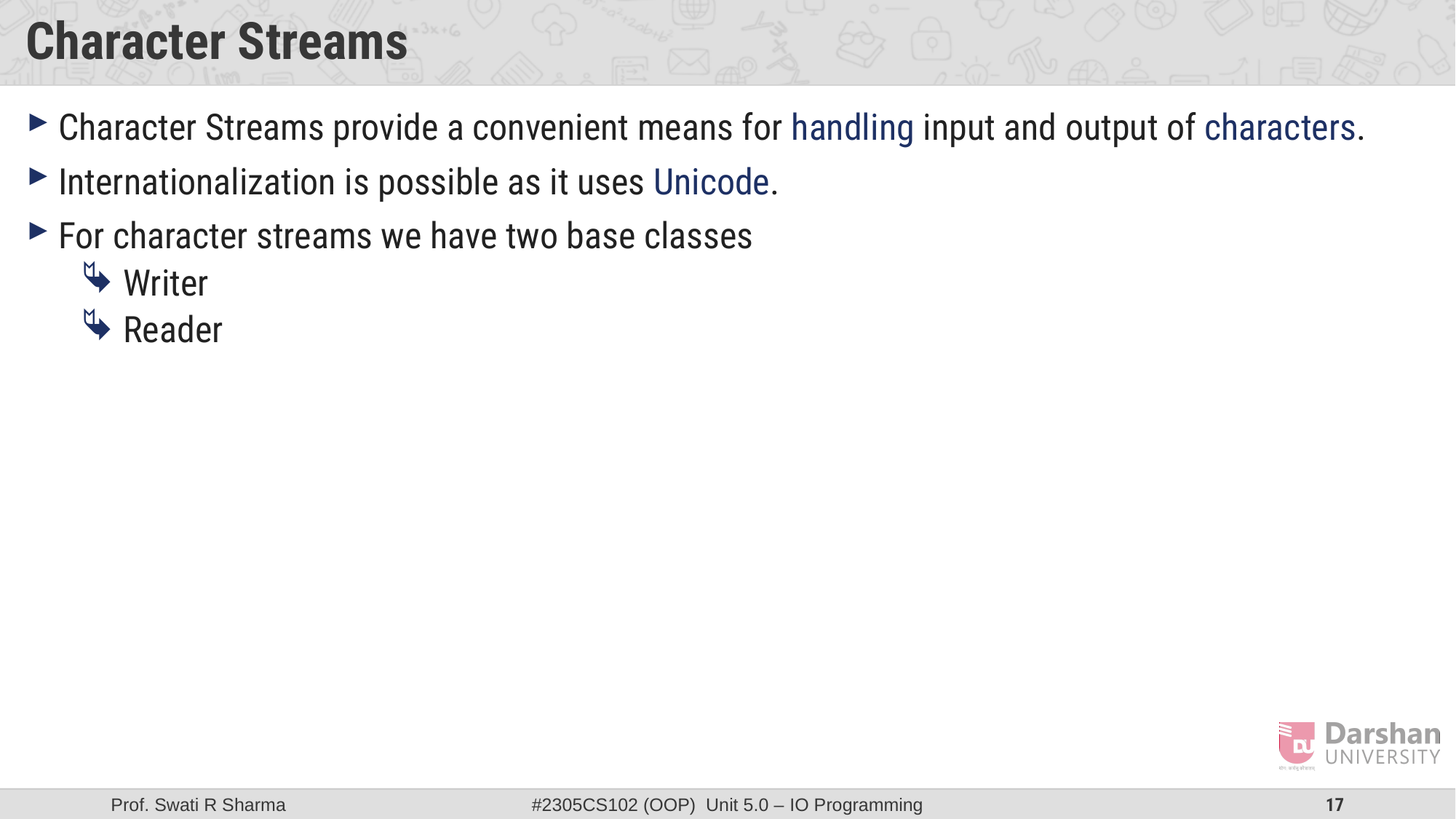

# Character Streams
Character Streams provide a convenient means for handling input and output of characters.
Internationalization is possible as it uses Unicode.
For character streams we have two base classes
Writer
Reader